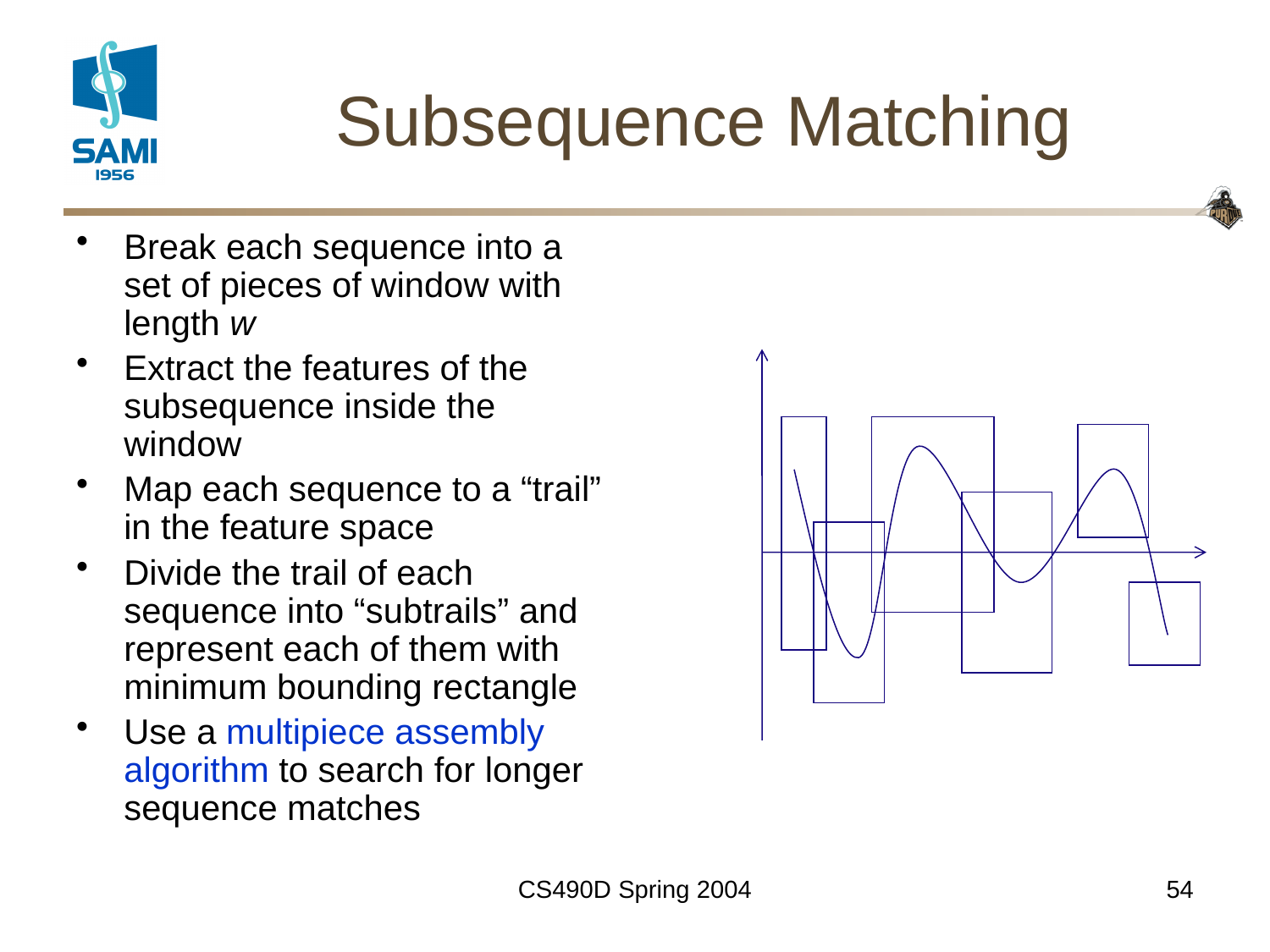

# Subsequence Matching
Break each sequence into a set of pieces of window with length w
Extract the features of the subsequence inside the window
Map each sequence to a “trail” in the feature space
Divide the trail of each sequence into “subtrails” and represent each of them with minimum bounding rectangle
Use a multipiece assembly algorithm to search for longer sequence matches

CS490D Spring 2004
54